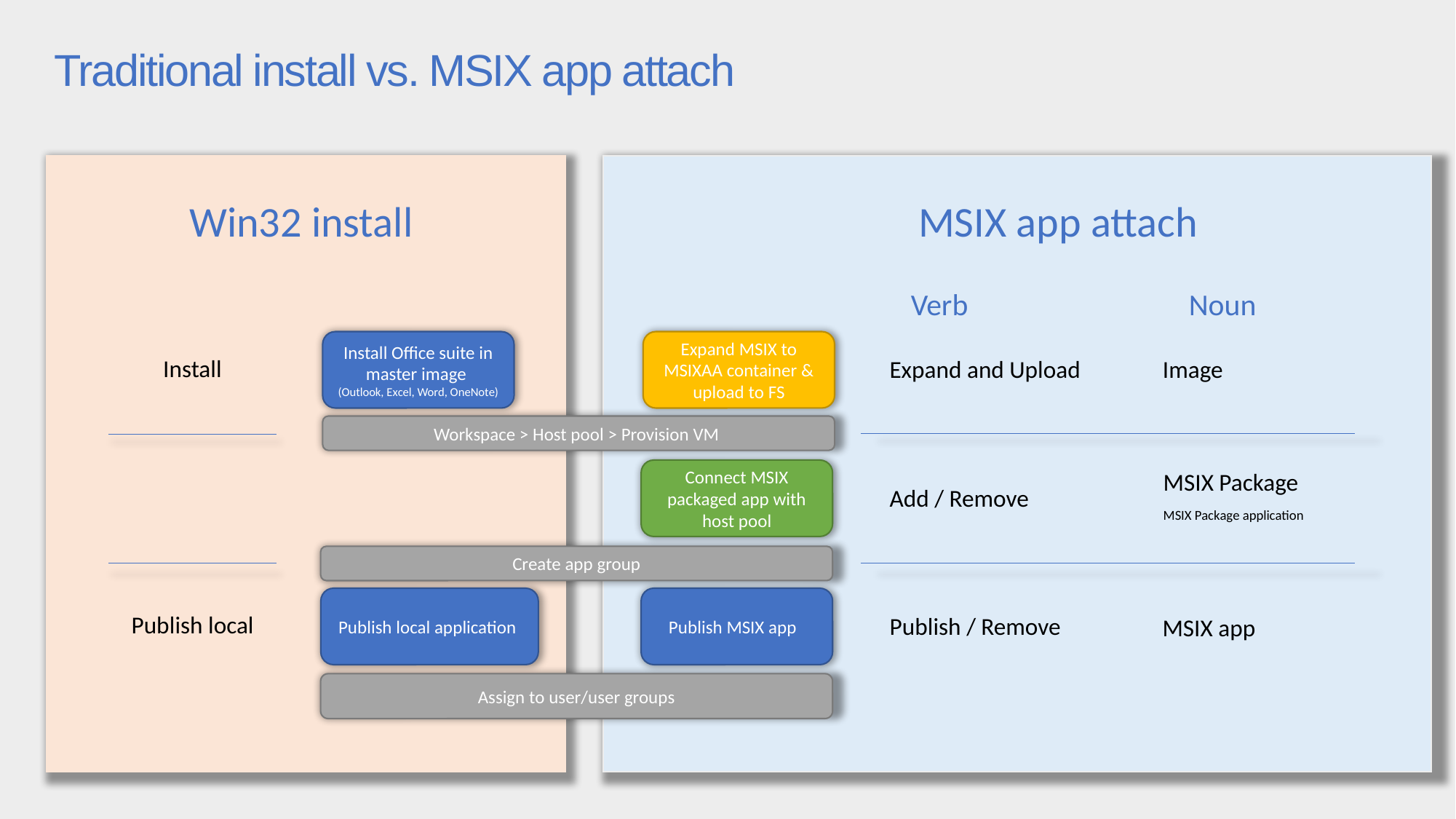

# Traditional install vs. MSIX app attach

MSIX app attach
Win32 install
Noun
Verb
Install Office suite in master image
(Outlook, Excel, Word, OneNote)
Expand MSIX to MSIXAA container & upload to FS
Install
Expand and Upload
Add / Remove
Publish / Remove
Image
MSIX Package
MSIX Package application
MSIX app
Workspace > Host pool > Provision VM
Connect MSIX packaged app with host pool
Create app group
Publish local application
Publish MSIX app
Publish local
Assign to user/user groups